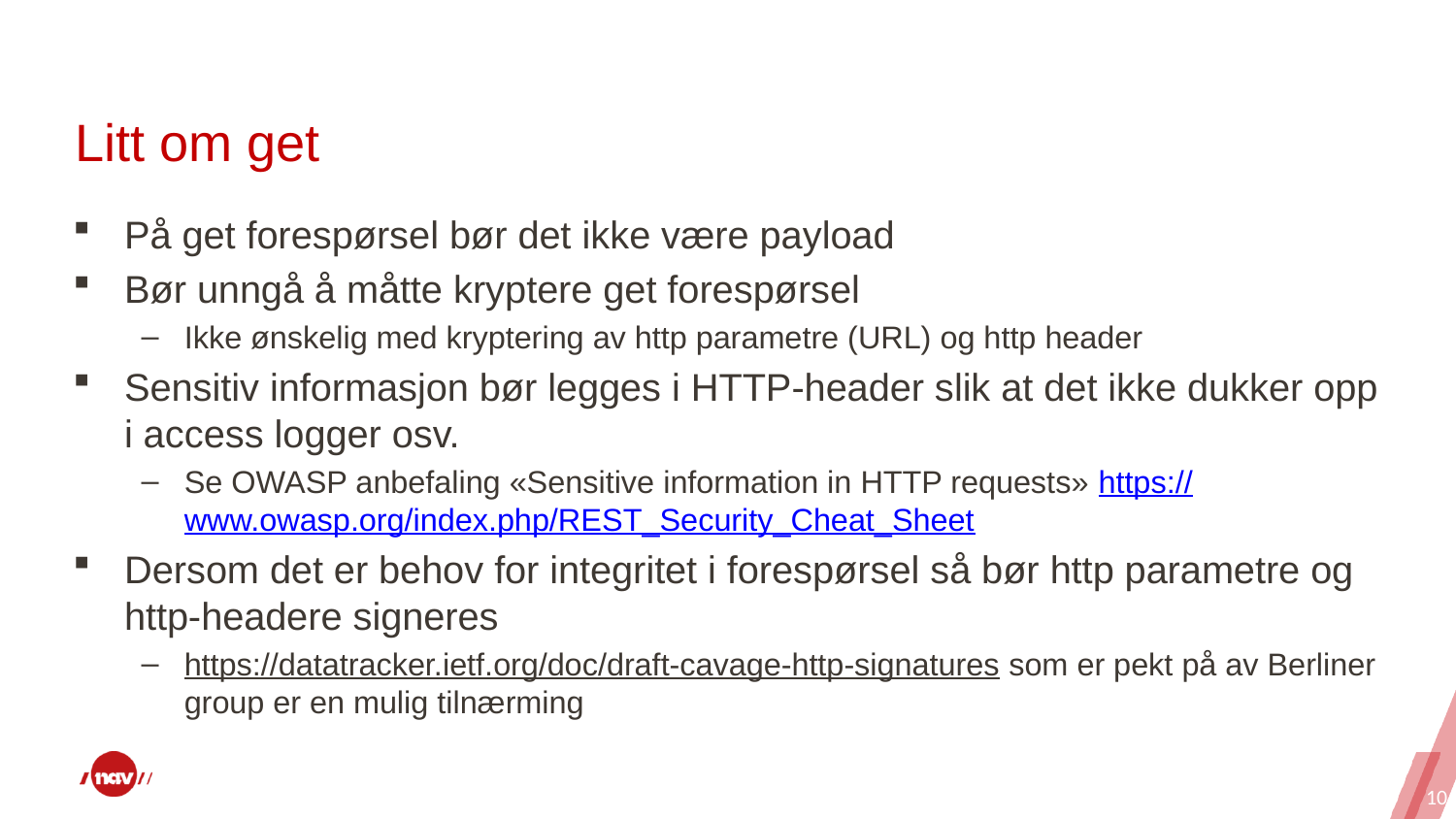

# Litt om get
På get forespørsel bør det ikke være payload
Bør unngå å måtte kryptere get forespørsel
Ikke ønskelig med kryptering av http parametre (URL) og http header
Sensitiv informasjon bør legges i HTTP-header slik at det ikke dukker opp i access logger osv.
Se OWASP anbefaling «Sensitive information in HTTP requests» https://www.owasp.org/index.php/REST_Security_Cheat_Sheet
Dersom det er behov for integritet i forespørsel så bør http parametre og http-headere signeres
https://datatracker.ietf.org/doc/draft-cavage-http-signatures som er pekt på av Berliner group er en mulig tilnærming